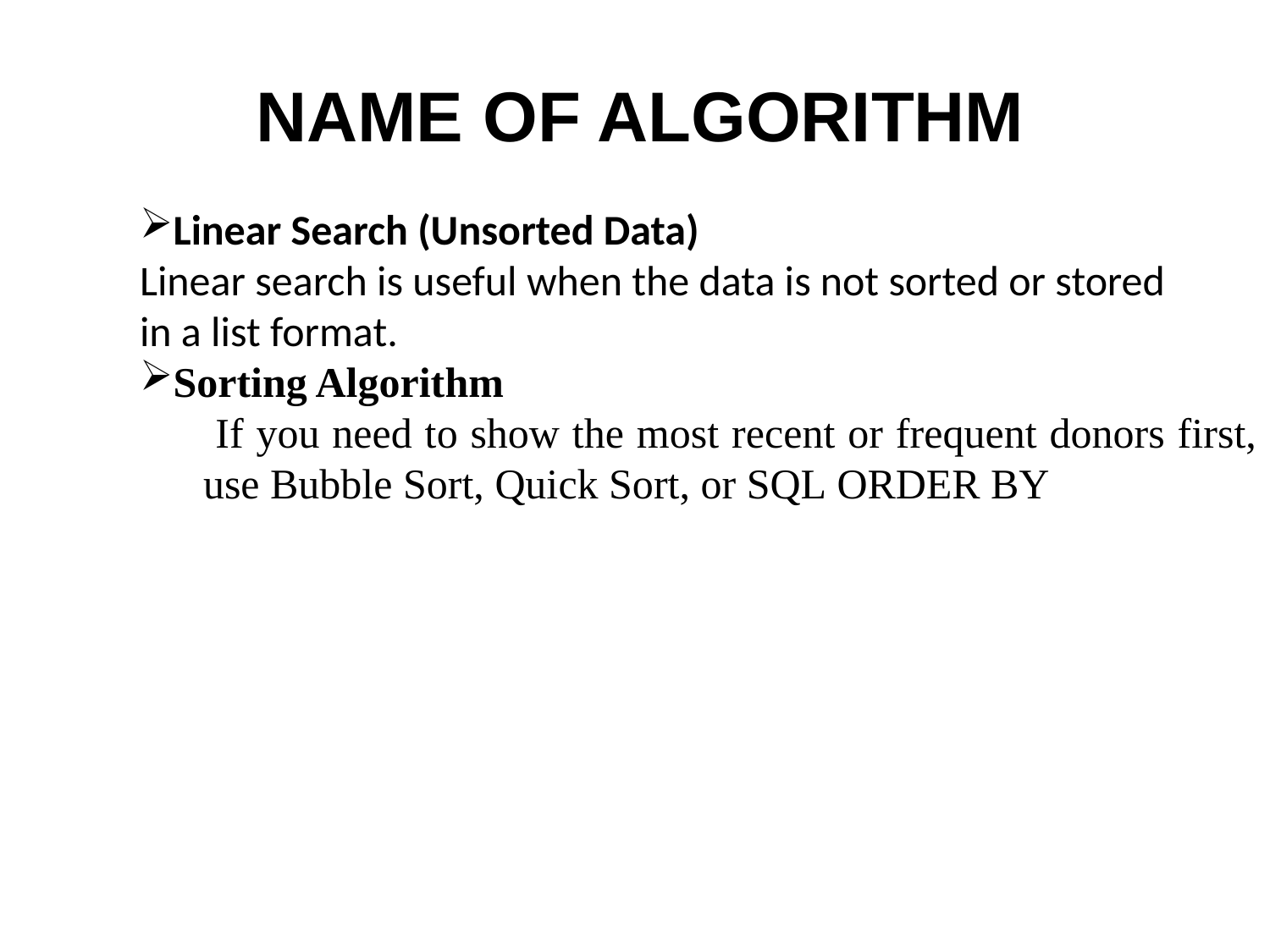

# NAME OF ALGORITHM
Linear Search (Unsorted Data)
Linear search is useful when the data is not sorted or stored       in a list format.
Sorting Algorithm
      If you need to show the most recent or frequent donors first, use Bubble Sort, Quick Sort, or SQL ORDER BY